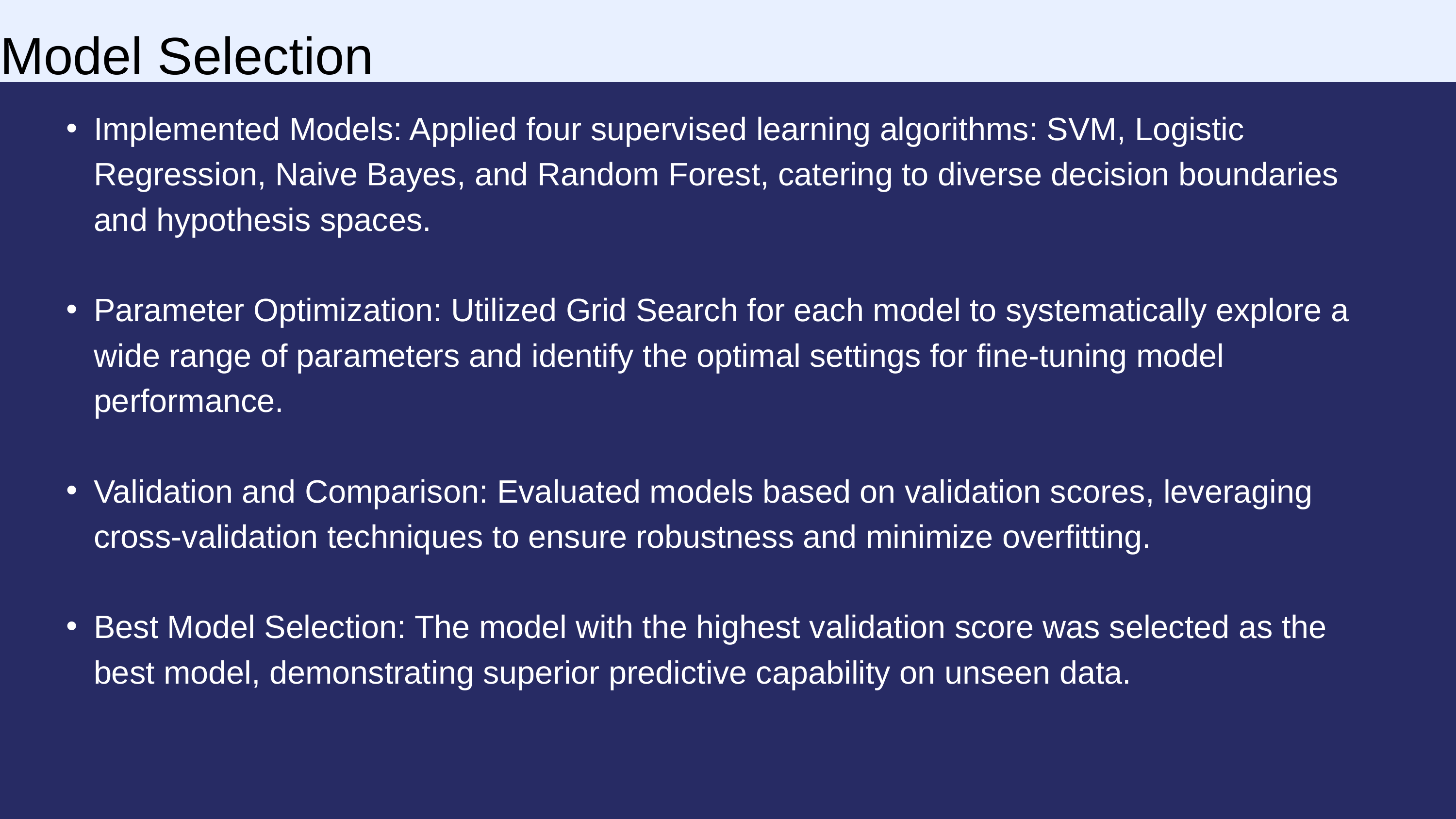

Model Selection
Implemented Models: Applied four supervised learning algorithms: SVM, Logistic Regression, Naive Bayes, and Random Forest, catering to diverse decision boundaries and hypothesis spaces.

Parameter Optimization: Utilized Grid Search for each model to systematically explore a wide range of parameters and identify the optimal settings for fine-tuning model performance.

Validation and Comparison: Evaluated models based on validation scores, leveraging cross-validation techniques to ensure robustness and minimize overfitting.

Best Model Selection: The model with the highest validation score was selected as the best model, demonstrating superior predictive capability on unseen data.